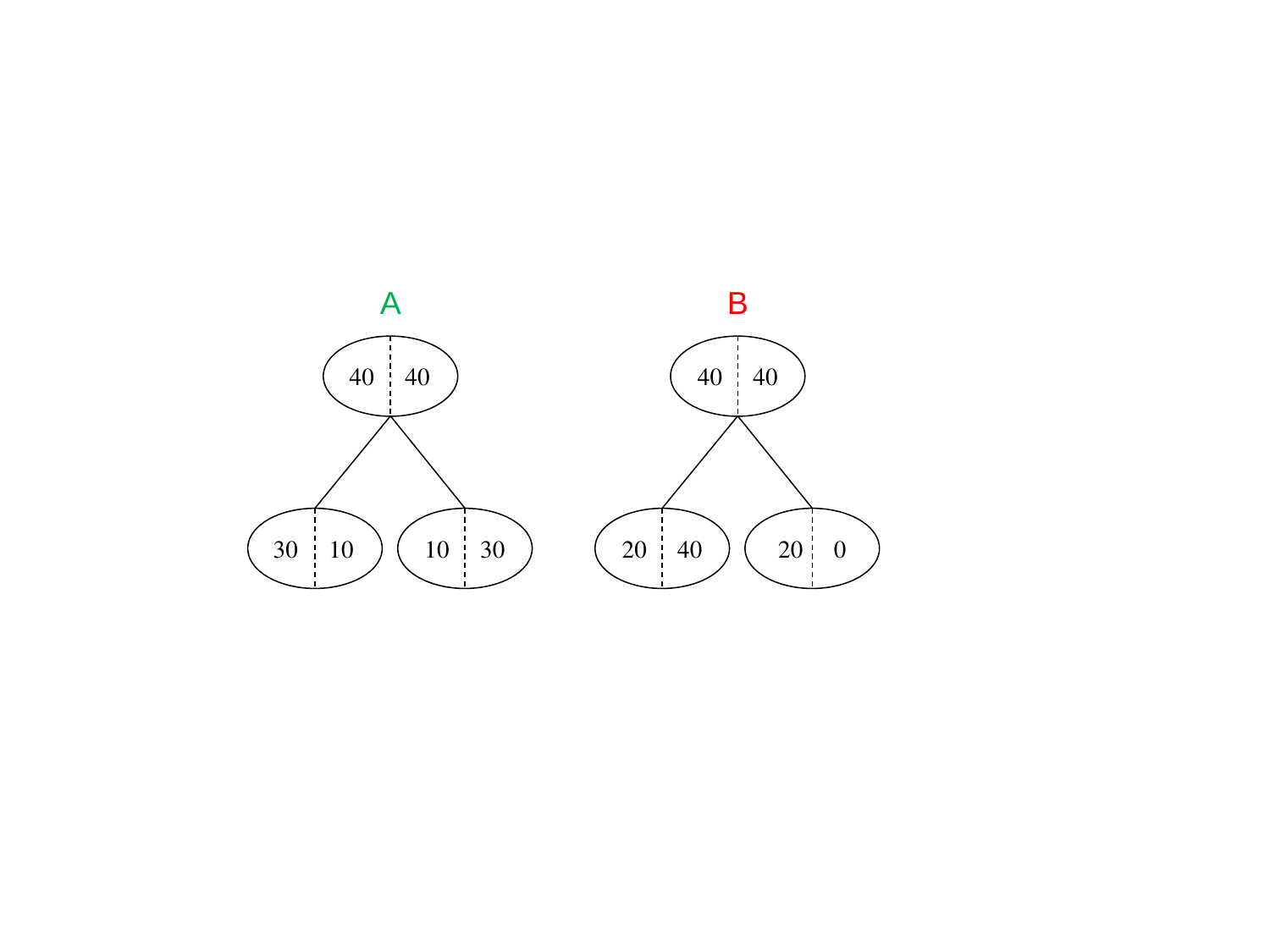

A
B

40     40
40     40

20     0
30     10
10     30
20     40